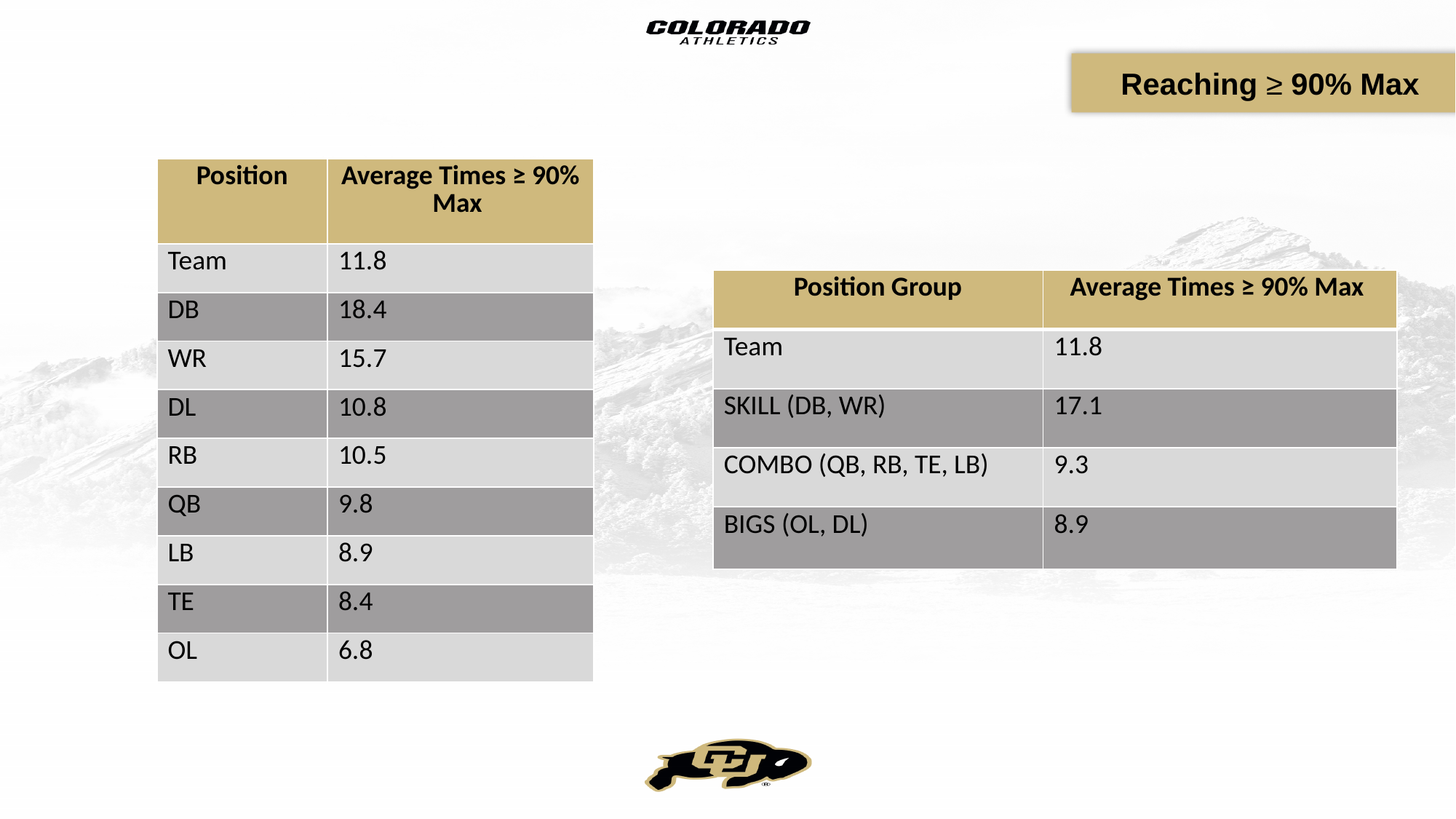

Reaching ≥ 90% Max

| Position | Average Times ≥ 90% Max |
| --- | --- |
| Team | 11.8 |
| DB | 18.4 |
| WR | 15.7 |
| DL | 10.8 |
| RB | 10.5 |
| QB | 9.8 |
| LB | 8.9 |
| TE | 8.4 |
| OL | 6.8 |
| Position Group | Average Times ≥ 90% Max |
| --- | --- |
| Team | 11.8 |
| SKILL (DB, WR) | 17.1 |
| COMBO (QB, RB, TE, LB) | 9.3 |
| BIGS (OL, DL) | 8.9 |